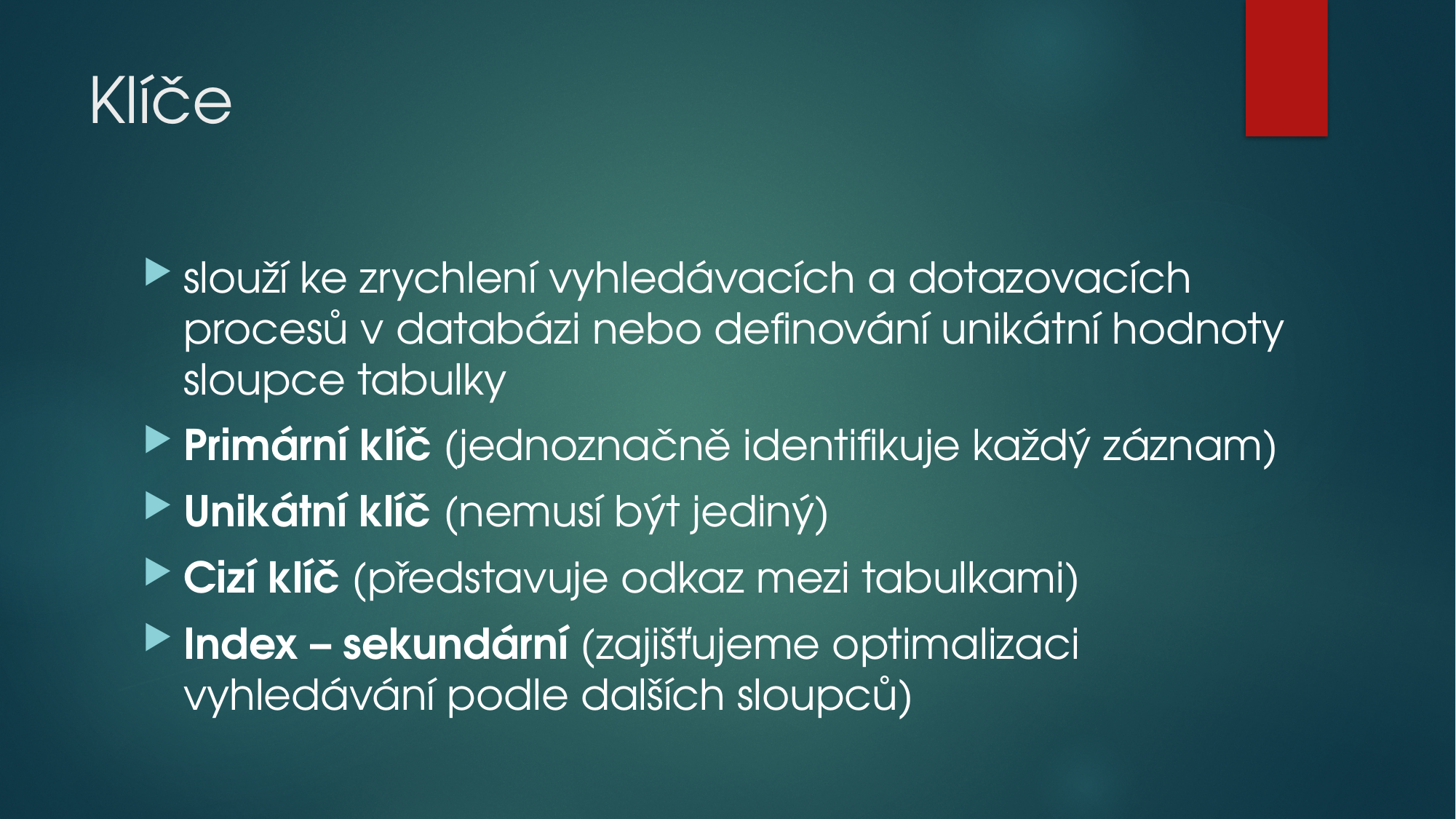

# Klíče
slouží ke zrychlení vyhledávacích a dotazovacích procesů v databázi nebo definování unikátní hodnoty sloupce tabulky
Primární klíč (jednoznačně identifikuje každý záznam)
Unikátní klíč (nemusí být jediný)
Cizí klíč (představuje odkaz mezi tabulkami)
Index – sekundární (zajišťujeme optimalizaci vyhledávání podle dalších sloupců)